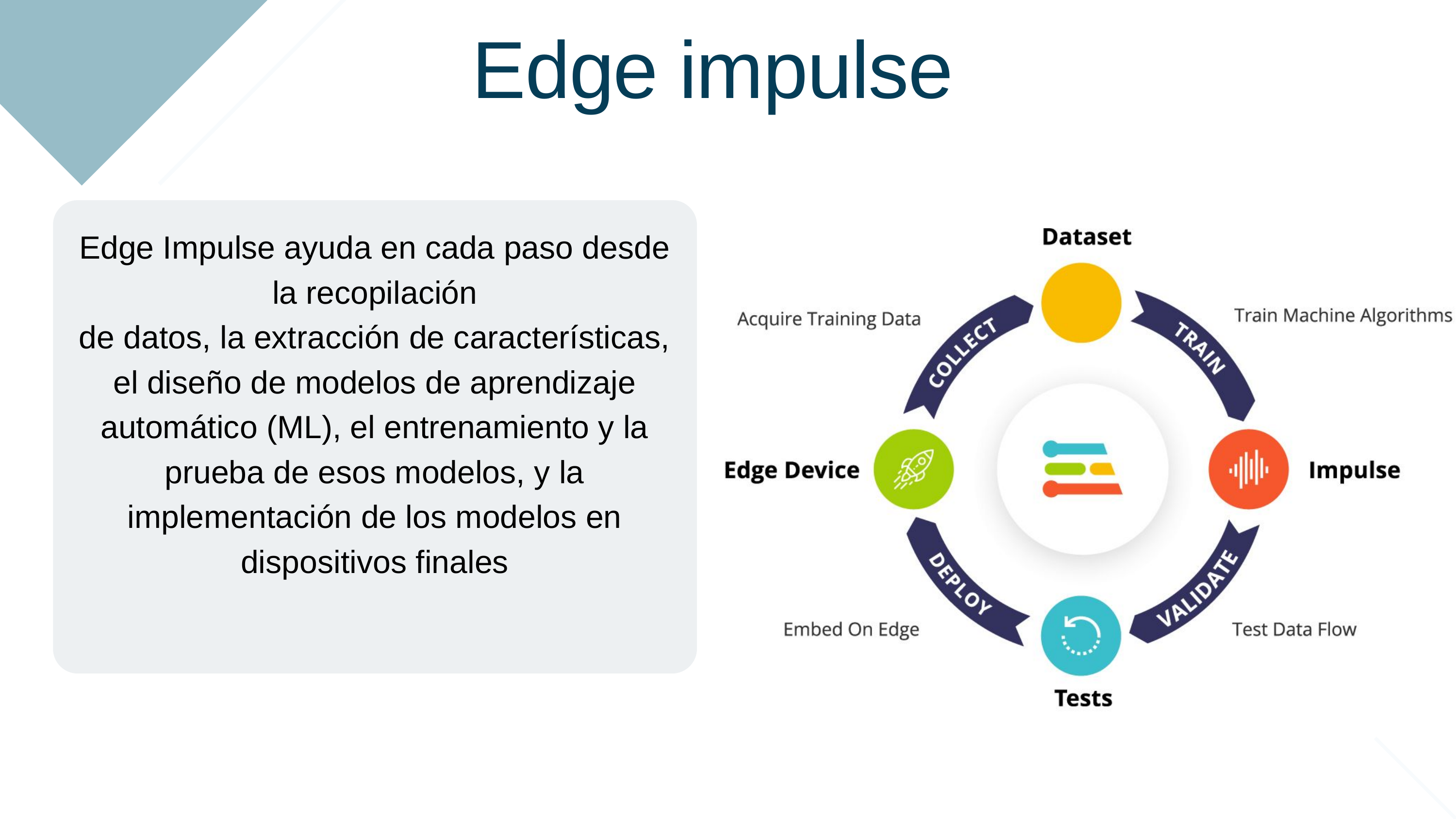

Edge impulse

Edge Impulse ayuda en cada paso desde la recopilación
 de datos, la extracción de características,
el diseño de modelos de aprendizaje automático (ML), el entrenamiento y la prueba de esos modelos, y la implementación de los modelos en dispositivos finales